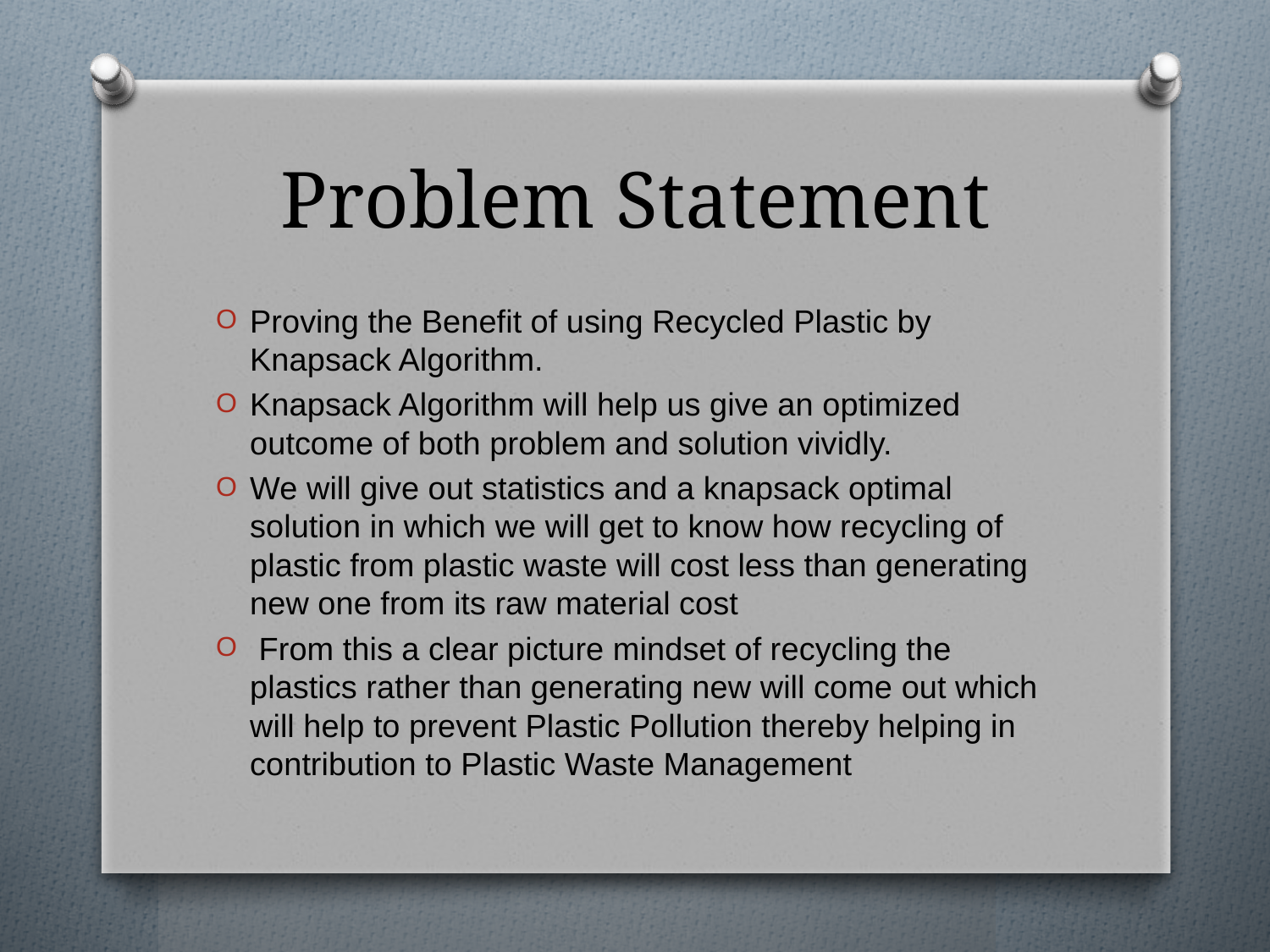

# Problem Statement
Proving the Benefit of using Recycled Plastic by Knapsack Algorithm.
Knapsack Algorithm will help us give an optimized outcome of both problem and solution vividly.
We will give out statistics and a knapsack optimal solution in which we will get to know how recycling of plastic from plastic waste will cost less than generating new one from its raw material cost
 From this a clear picture mindset of recycling the plastics rather than generating new will come out which will help to prevent Plastic Pollution thereby helping in contribution to Plastic Waste Management